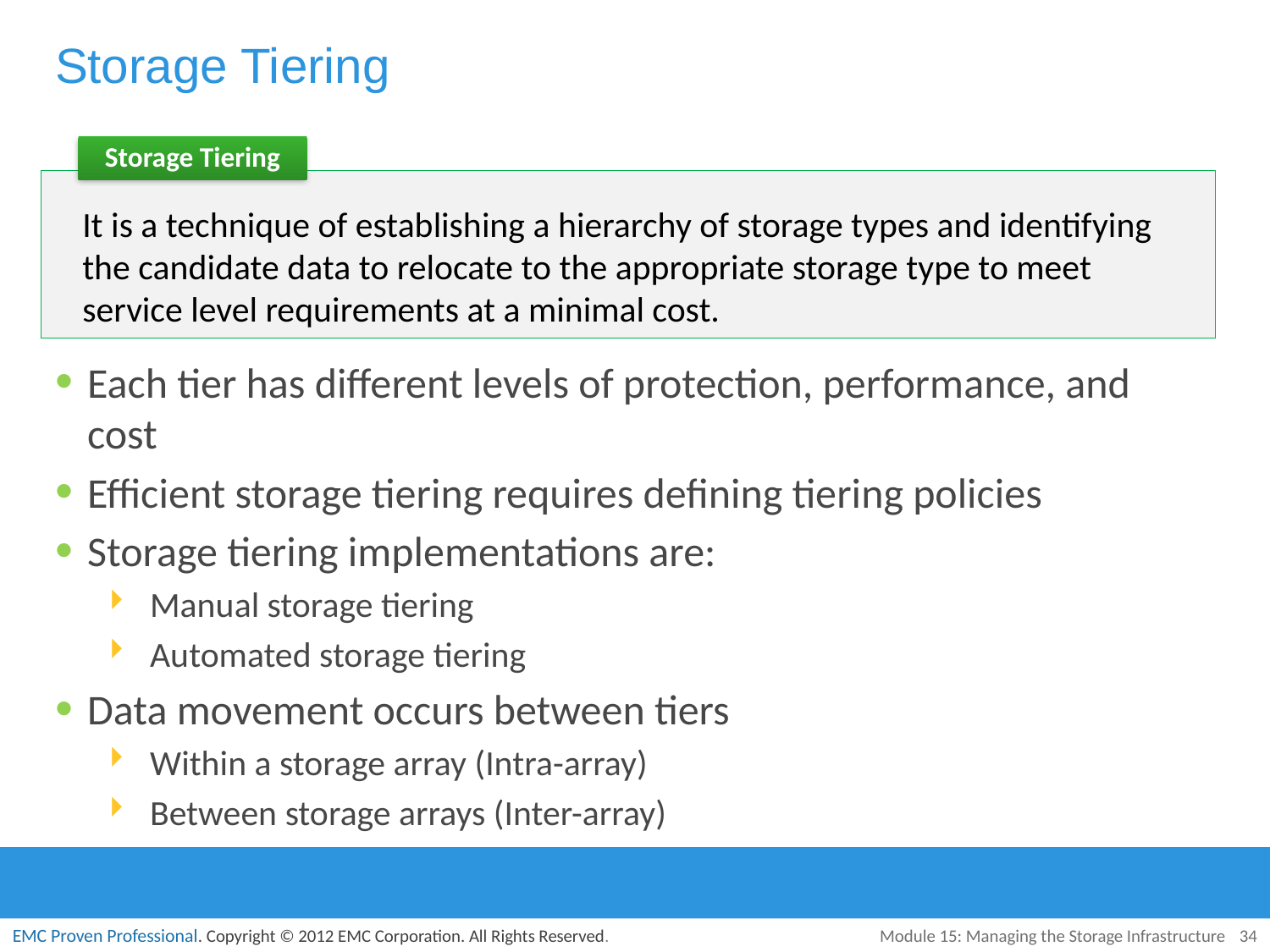

# Storage Tiering
Storage Tiering
It is a technique of establishing a hierarchy of storage types and identifying the candidate data to relocate to the appropriate storage type to meet service level requirements at a minimal cost.
Each tier has different levels of protection, performance, and cost
Efficient storage tiering requires defining tiering policies
Storage tiering implementations are:
Manual storage tiering
Automated storage tiering
Data movement occurs between tiers
Within a storage array (Intra-array)
Between storage arrays (Inter-array)

Module 15: Managing the Storage Infrastructure
34